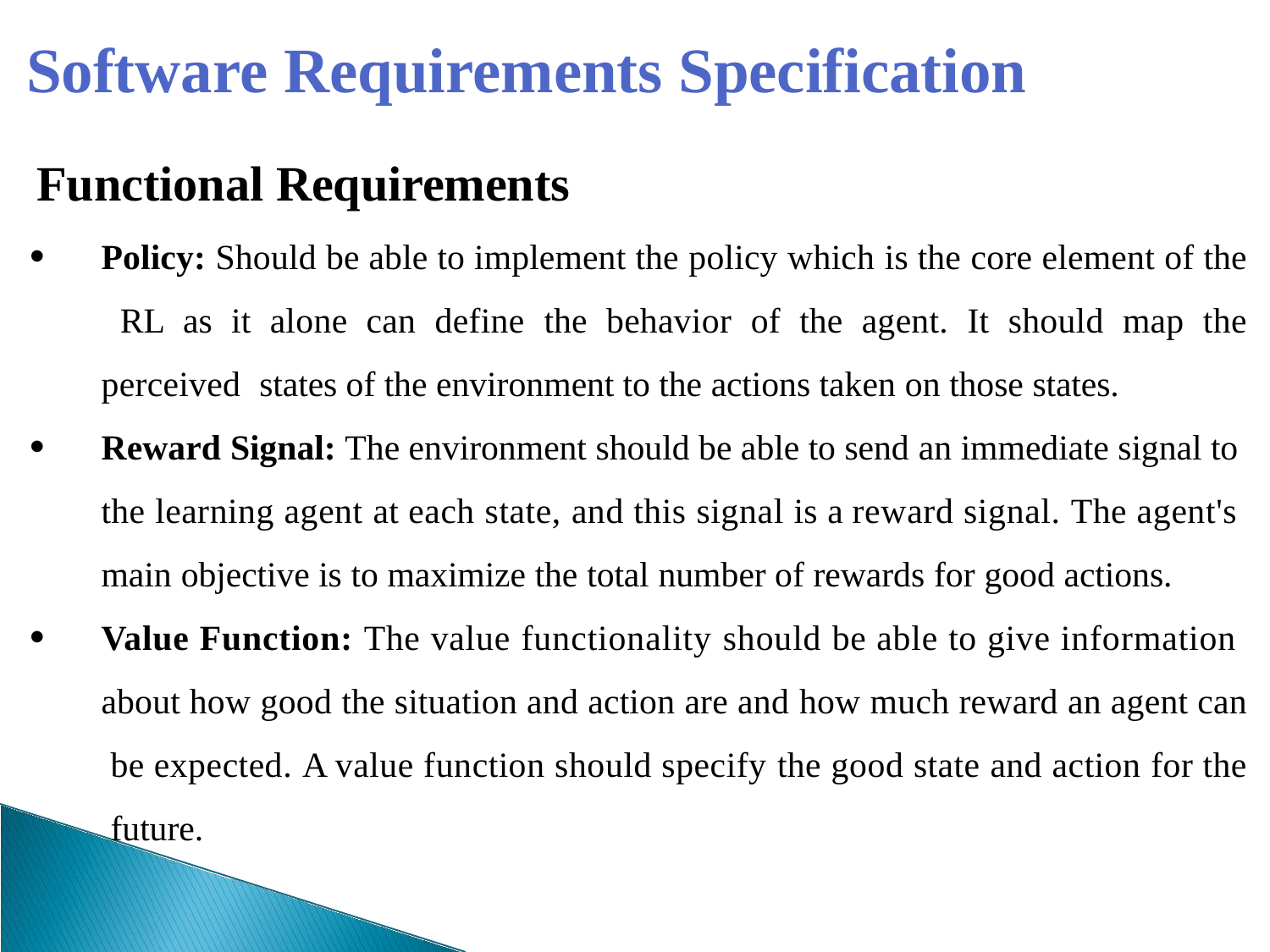

# Software Requirements Specification
Functional Requirements
Policy: Should be able to implement the policy which is the core element of the  RL as it alone can define the behavior of the agent. It should map the perceived  states of the environment to the actions taken on those states.
Reward Signal: The environment should be able to send an immediate signal to  the learning agent at each state, and this signal is a reward signal. The agent's  main objective is to maximize the total number of rewards for good actions.
Value Function: The value functionality should be able to give information  about how good the situation and action are and how much reward an agent can  be expected. A value function should specify the good state and action for the  future.